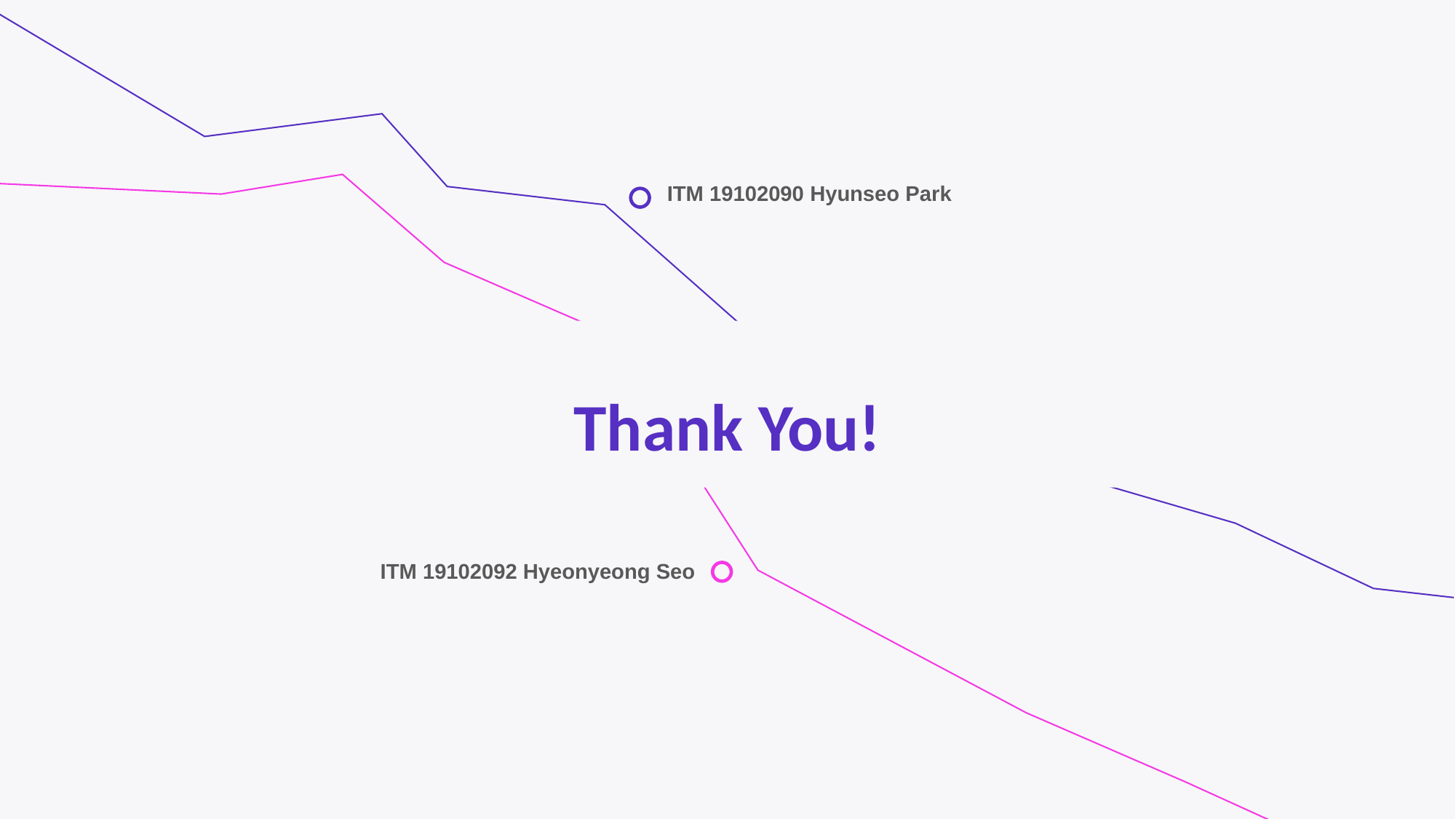

ITM 19102090 Hyunseo Park

Thank You!
ITM 19102092 Hyeonyeong Seo